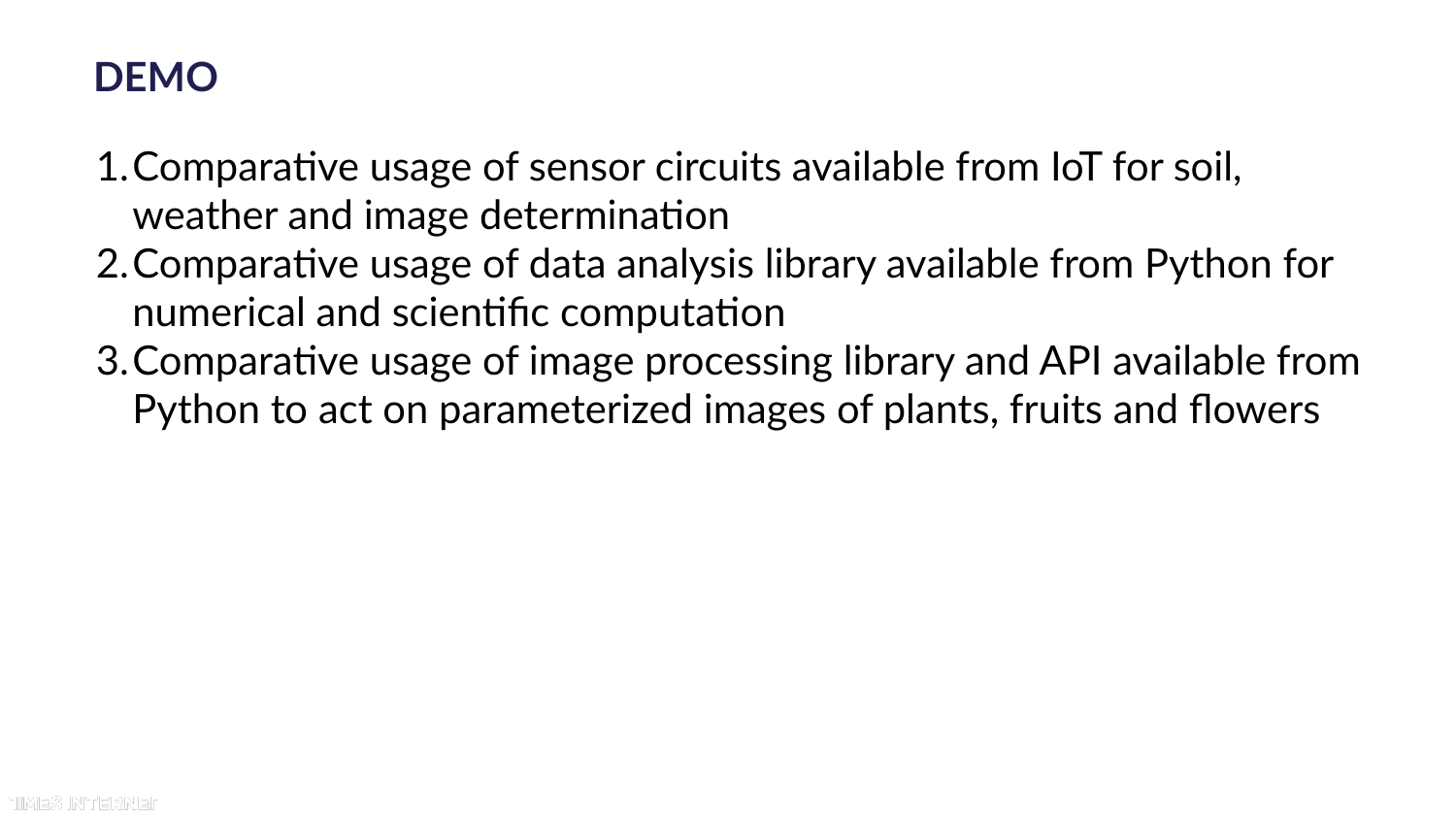

# DEMO
Comparative usage of sensor circuits available from IoT for soil, weather and image determination
Comparative usage of data analysis library available from Python for numerical and scientific computation
Comparative usage of image processing library and API available from Python to act on parameterized images of plants, fruits and flowers